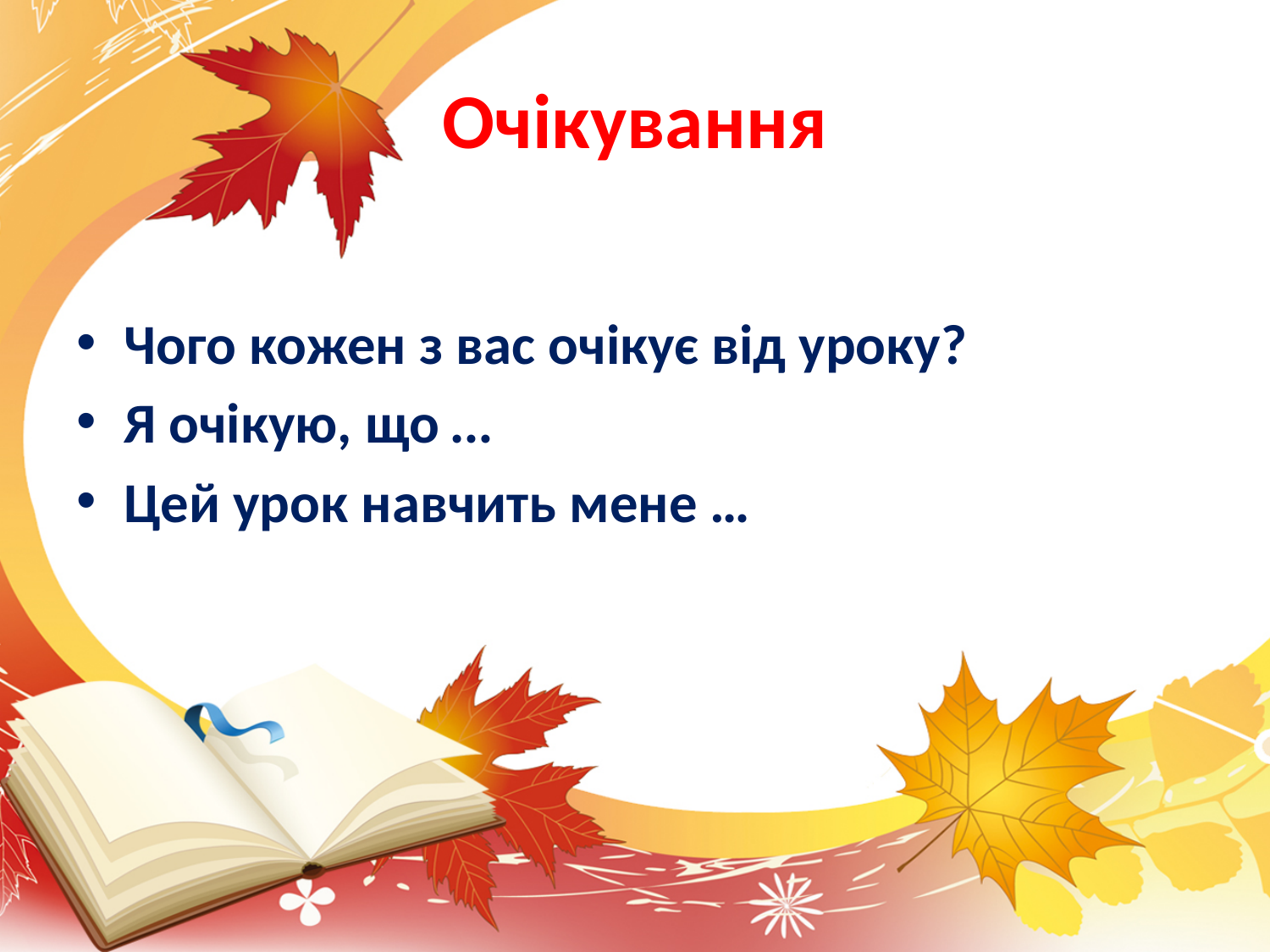

# Очікування

Чого кожен з вас очікує від уроку?
Я очікую, що …
Цей урок навчить мене …